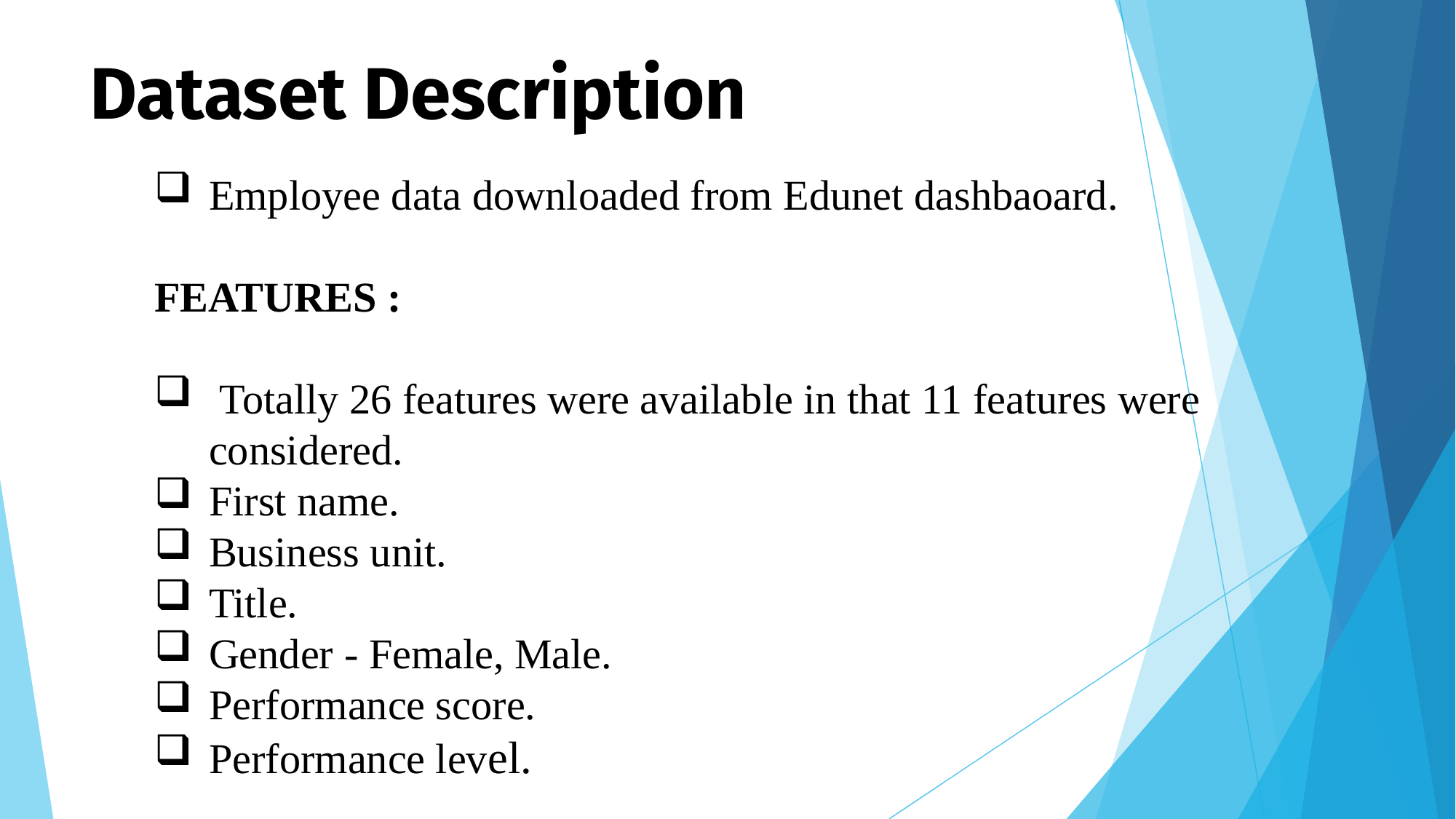

# Dataset Description
Employee data downloaded from Edunet dashbaoard.

FEATURES :

 Totally 26 features were available in that 11 features were considered.
First name.
Business unit.
Title.
Gender - Female, Male.
Performance score.
Performance level.